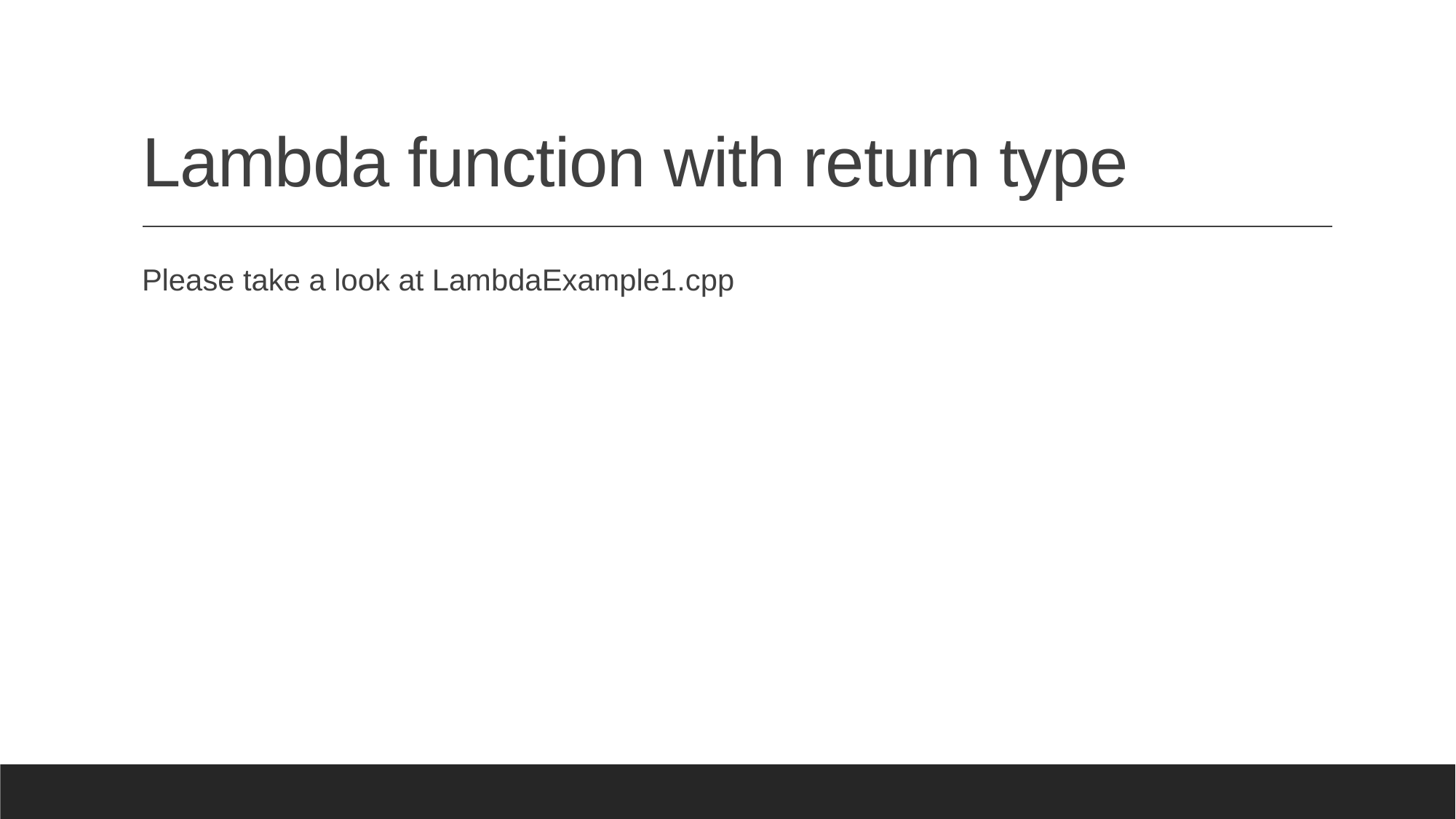

# Lambda function with return type
Please take a look at LambdaExample1.cpp